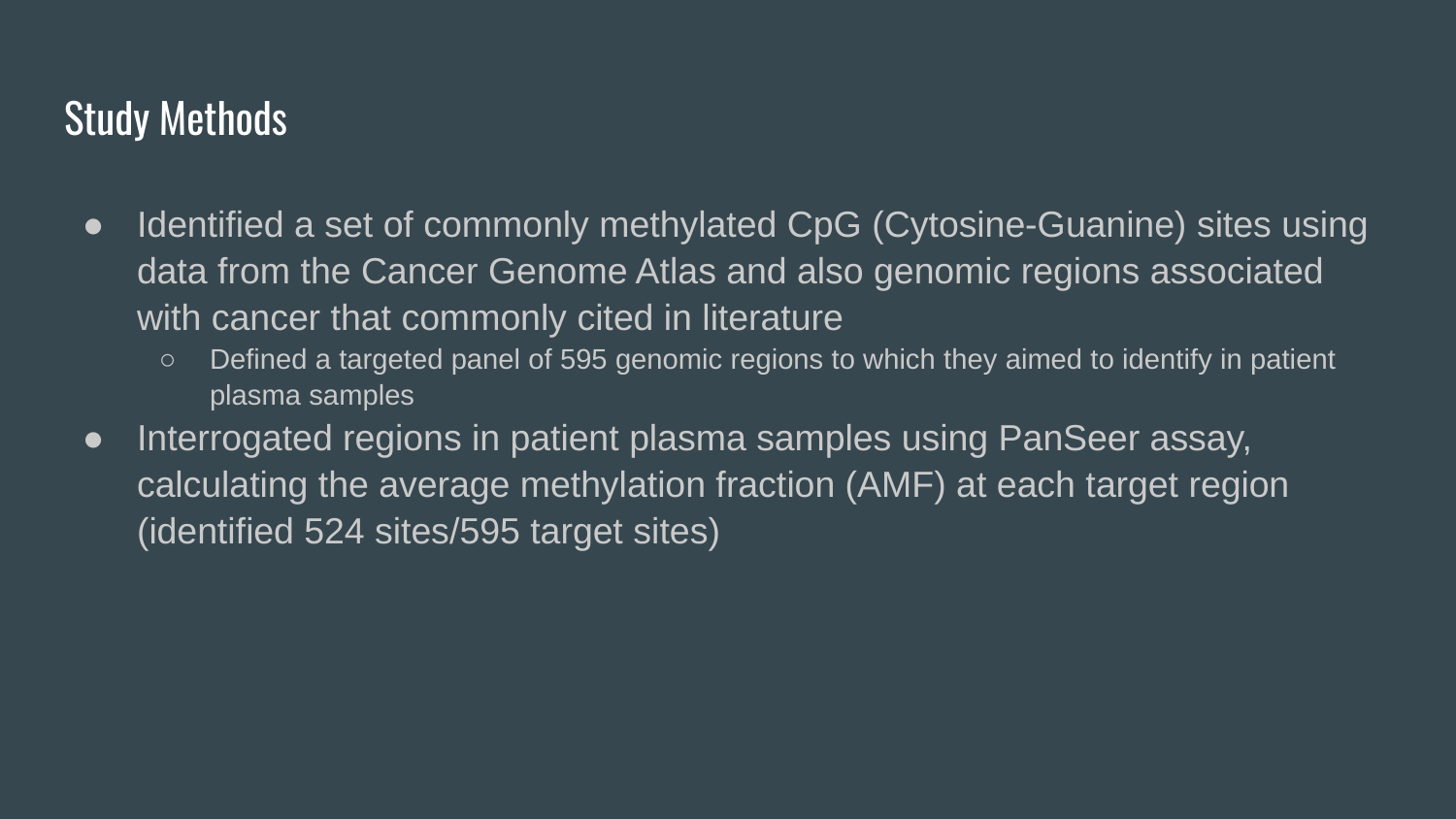

# Study Methods
Identified a set of commonly methylated CpG (Cytosine-Guanine) sites using data from the Cancer Genome Atlas and also genomic regions associated with cancer that commonly cited in literature
Defined a targeted panel of 595 genomic regions to which they aimed to identify in patient plasma samples
Interrogated regions in patient plasma samples using PanSeer assay, calculating the average methylation fraction (AMF) at each target region (identified 524 sites/595 target sites)